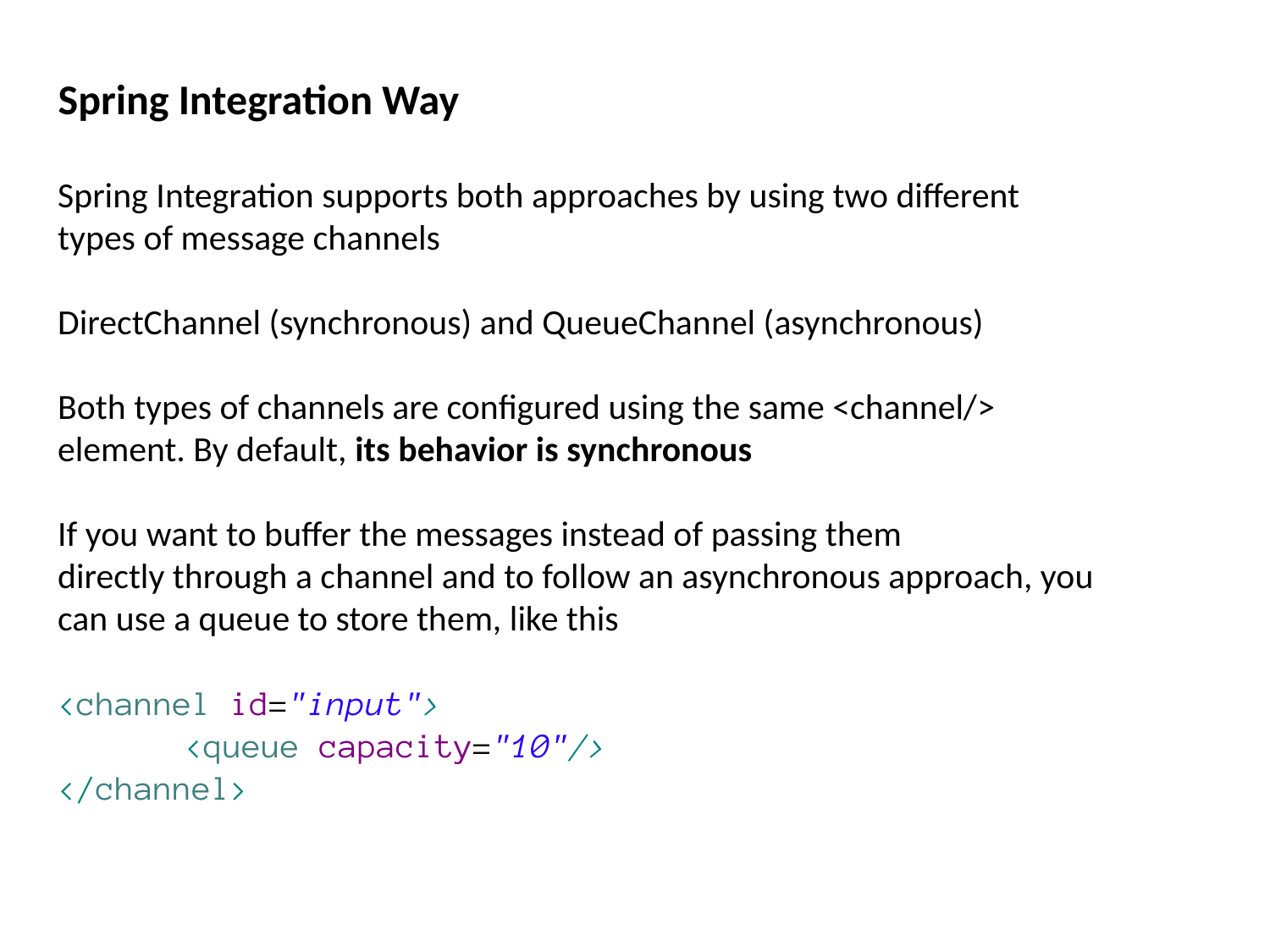

Spring Integration Way
Spring Integration supports both approaches by using two different
types of message channels

DirectChannel (synchronous) and QueueChannel (asynchronous)

Both types of channels are configured using the same <channel/> element. By default, its behavior is synchronous

If you want to buffer the messages instead of passing them
directly through a channel and to follow an asynchronous approach, you can use a queue to store them, like this

<channel id="input">
	<queue capacity="10"/>
</channel>